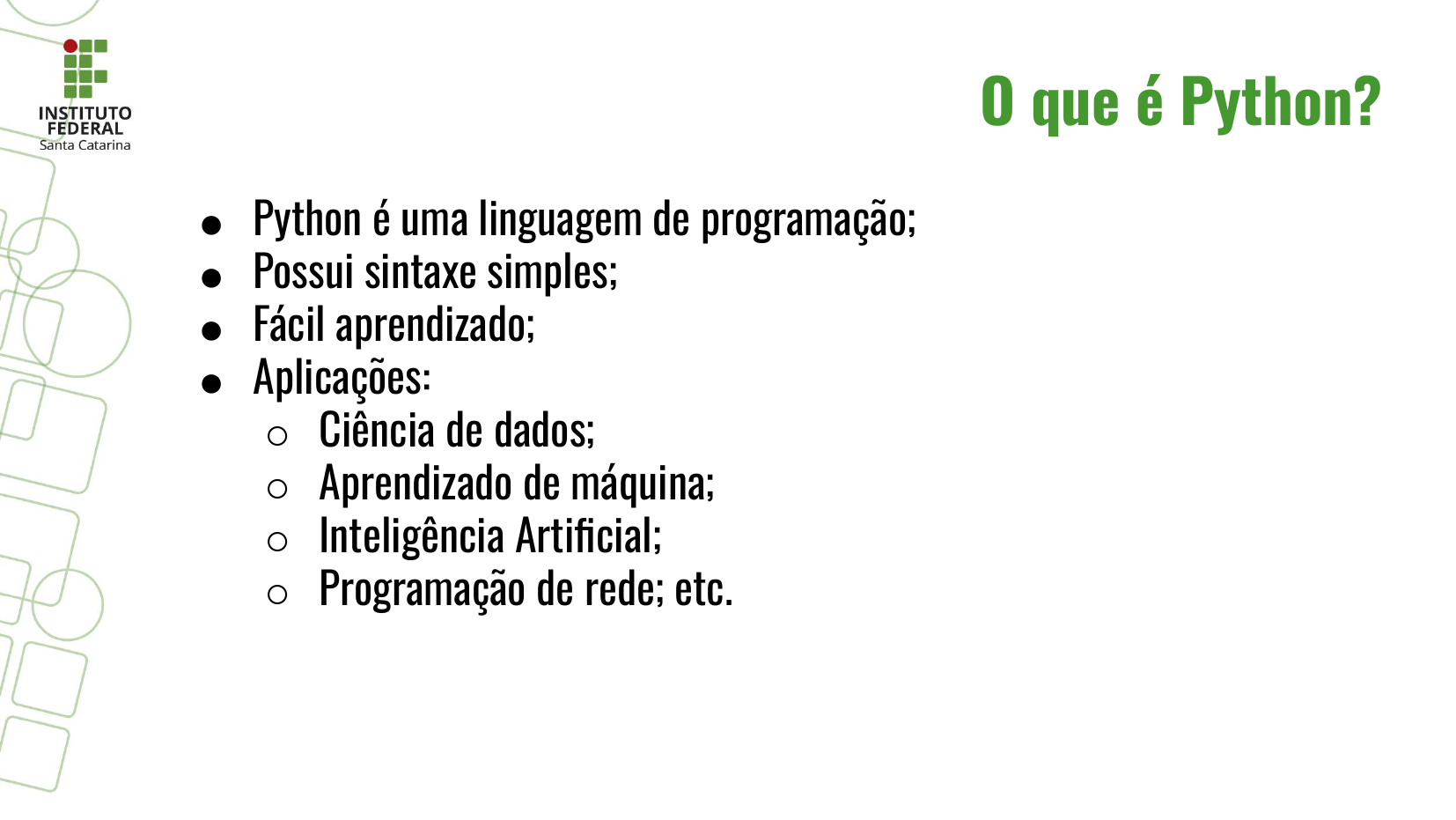

O que é Python?
Python é uma linguagem de programação;
Possui sintaxe simples;
Fácil aprendizado;
Aplicações:
Ciência de dados;
Aprendizado de máquina;
Inteligência Artificial;
Programação de rede; etc.